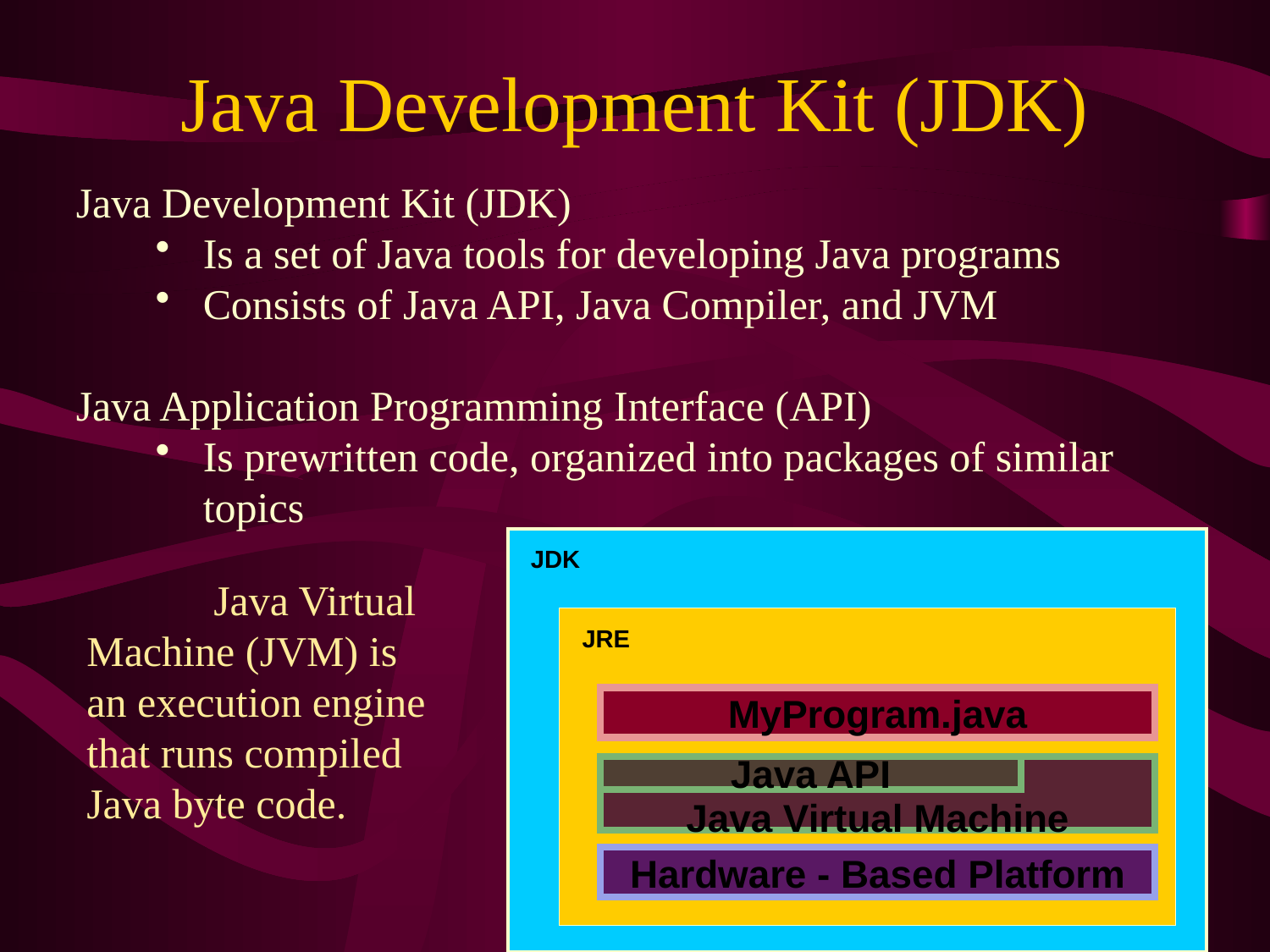

# Java Development Kit (JDK)
Java Development Kit (JDK)
Is a set of Java tools for developing Java programs
Consists of Java API, Java Compiler, and JVM

Java Application Programming Interface (API)
Is prewritten code, organized into packages of similar topics

JDK

JRE

MyProgram.java

Java Virtual Machine
Java API

Hardware - Based Platform
Java Virtual Machine (JVM) is an execution engine that runs compiled Java byte code.